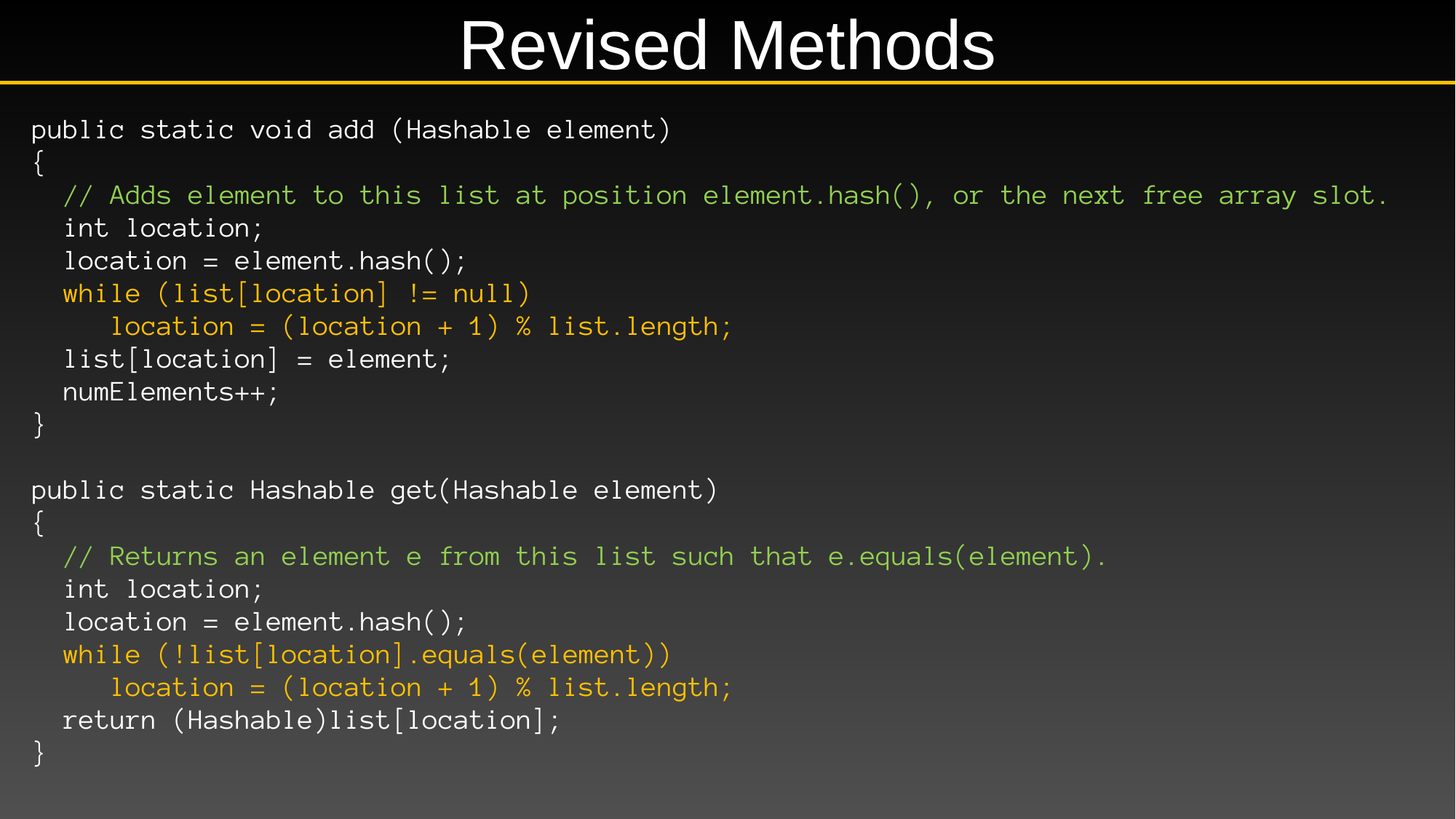

# Revised Methods
public static void add (Hashable element)
{
  // Adds element to this list at position element.hash(), or the next free array slot.
  int location;
  location = element.hash();
  while (list[location] != null)
     location = (location + 1) % list.length;
  list[location] = element;
  numElements++;
}

public static Hashable get(Hashable element)
{
  // Returns an element e from this list such that e.equals(element).
  int location;
  location = element.hash();
  while (!list[location].equals(element))
     location = (location + 1) % list.length;
  return (Hashable)list[location];
}